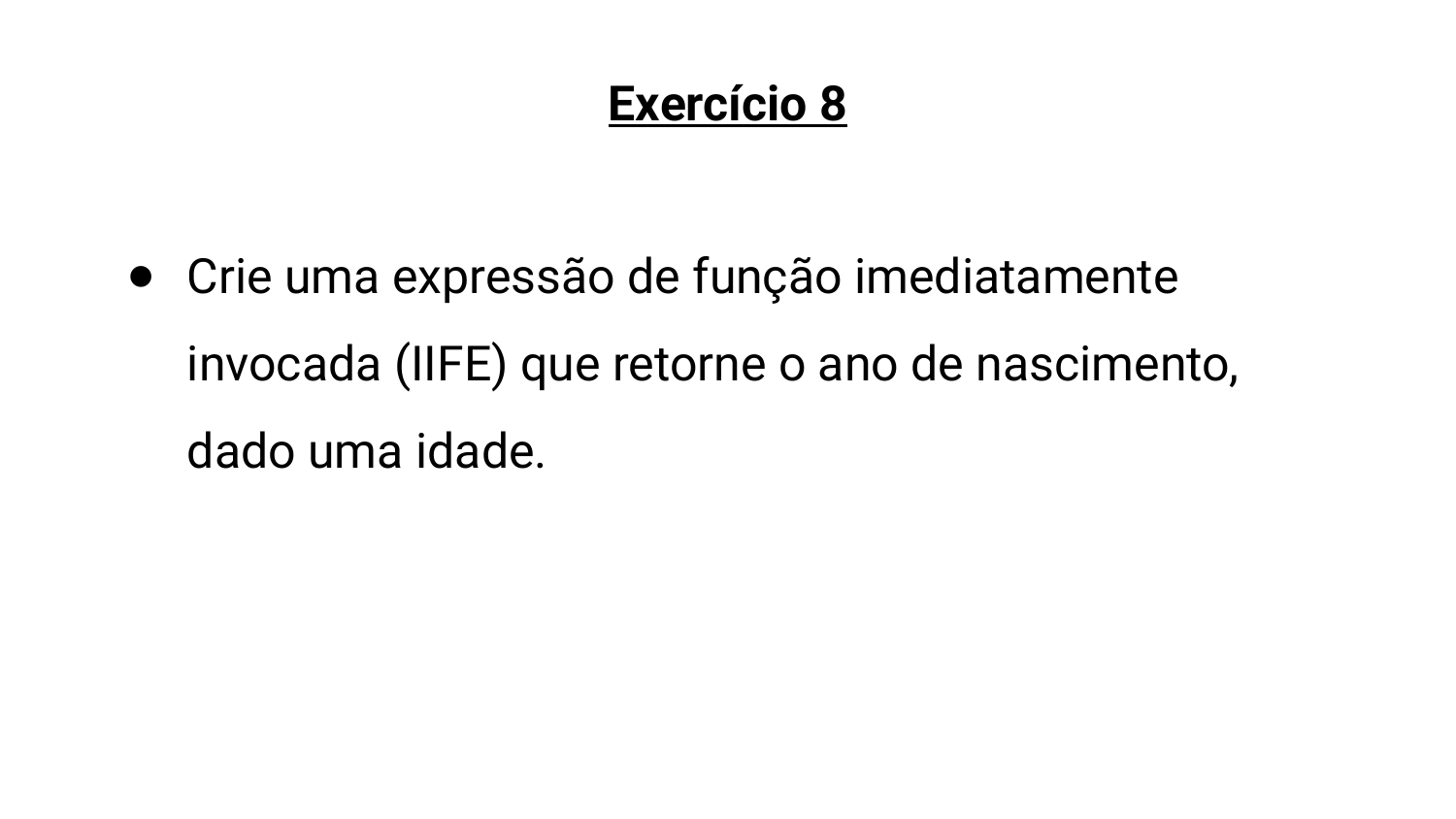

Exercício 8
Crie uma expressão de função imediatamente invocada (IIFE) que retorne o ano de nascimento, dado uma idade.